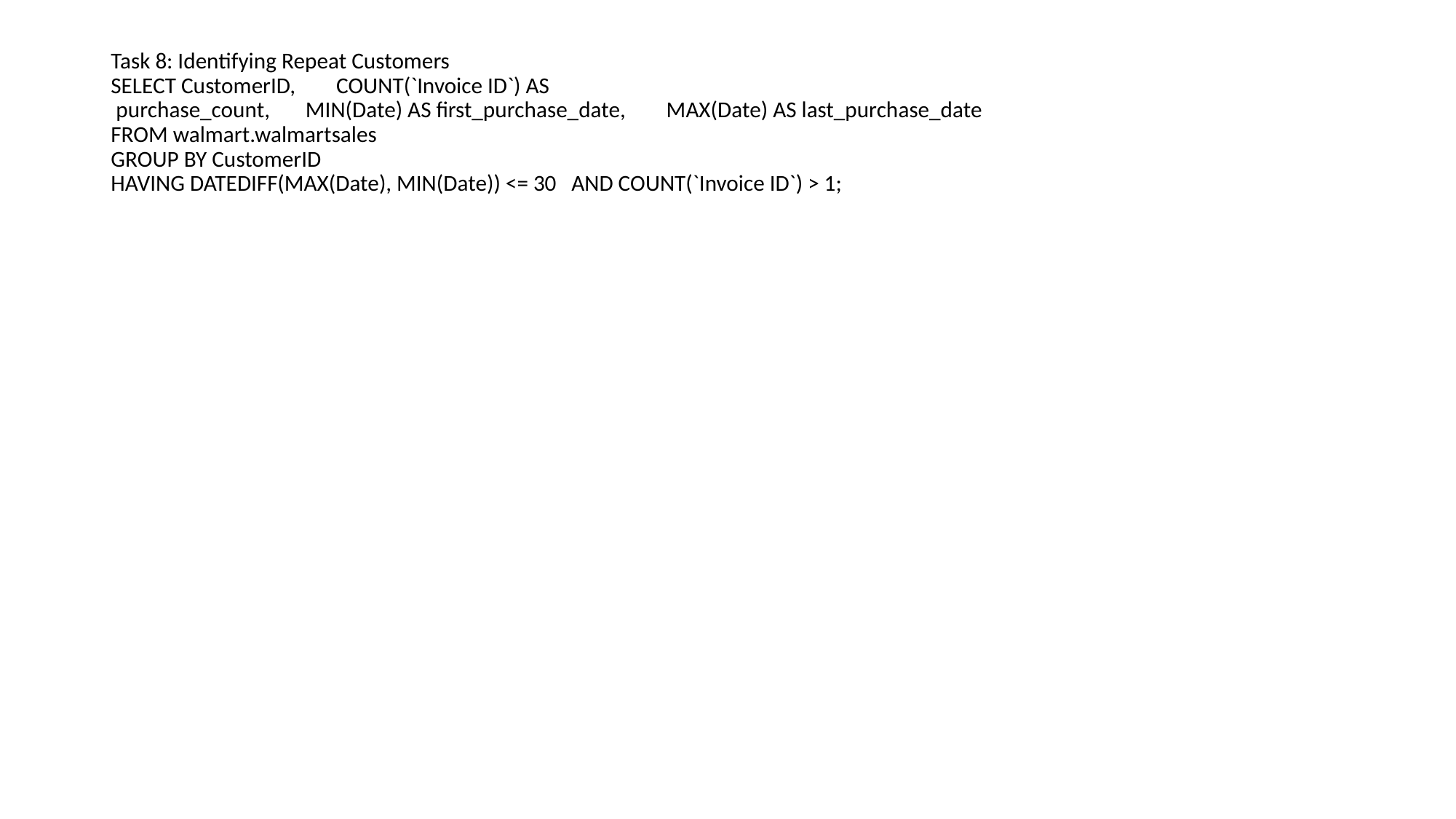

# Task 8: Identifying Repeat Customers SELECT CustomerID,        COUNT(`Invoice ID`) AS purchase_count,       MIN(Date) AS first_purchase_date,        MAX(Date) AS last_purchase_date FROM walmart.walmartsales GROUP BY CustomerID HAVING DATEDIFF(MAX(Date), MIN(Date)) <= 30   AND COUNT(`Invoice ID`) > 1;